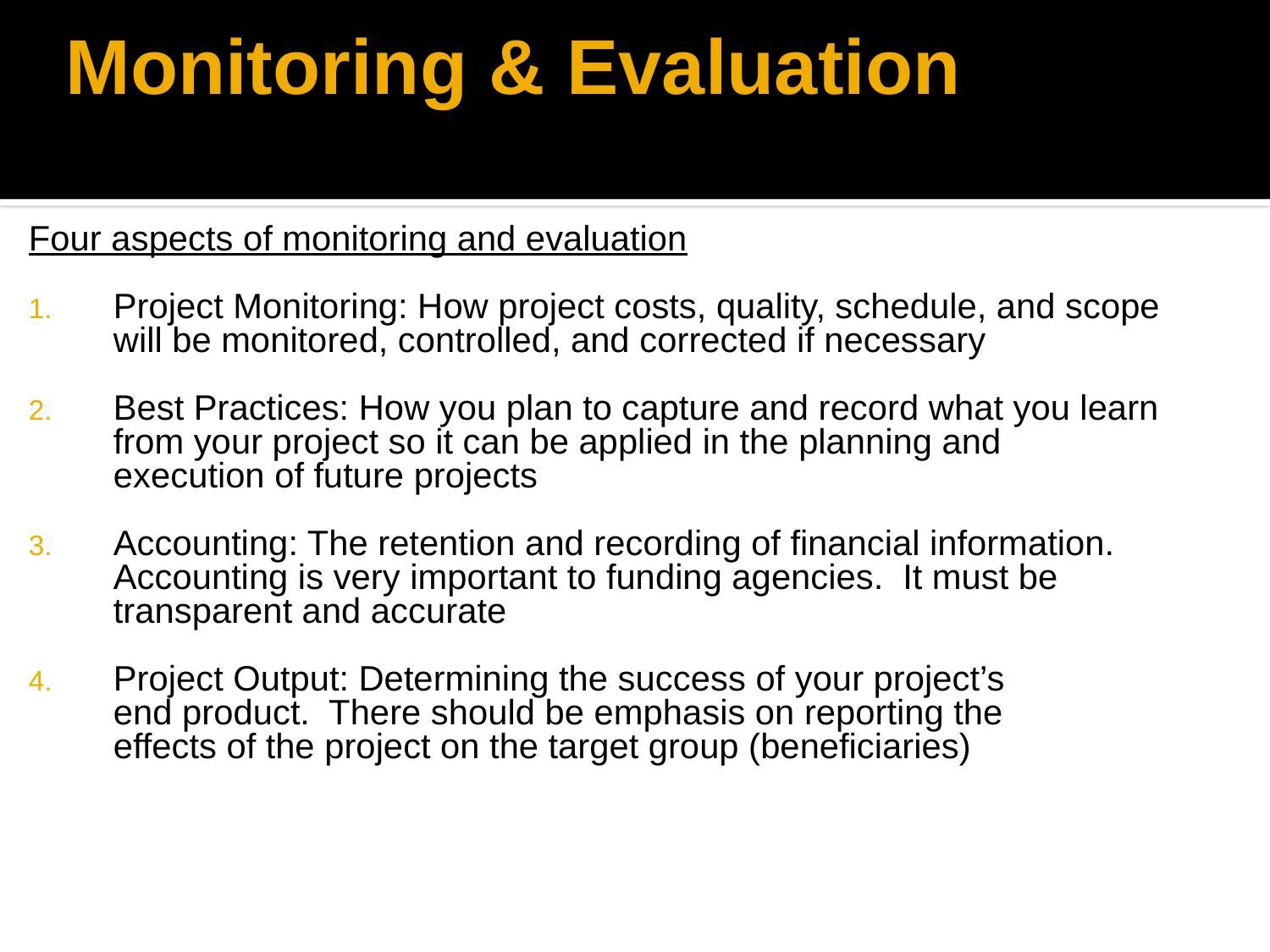

# Monitoring & Evaluation
Four aspects of monitoring and evaluation

Project Monitoring: How project costs, quality, schedule, and scope will be monitored, controlled, and corrected if necessary
Best Practices: How you plan to capture and record what you learn from your project so it can be applied in the planning and execution of future projects

Accounting: The retention and recording of financial information.  Accounting is very important to funding agencies.  It must be transparent and accurate
Project Output: Determining the success of your project’s
end product.  There should be emphasis on reporting the
effects of the project on the target group (beneficiaries)